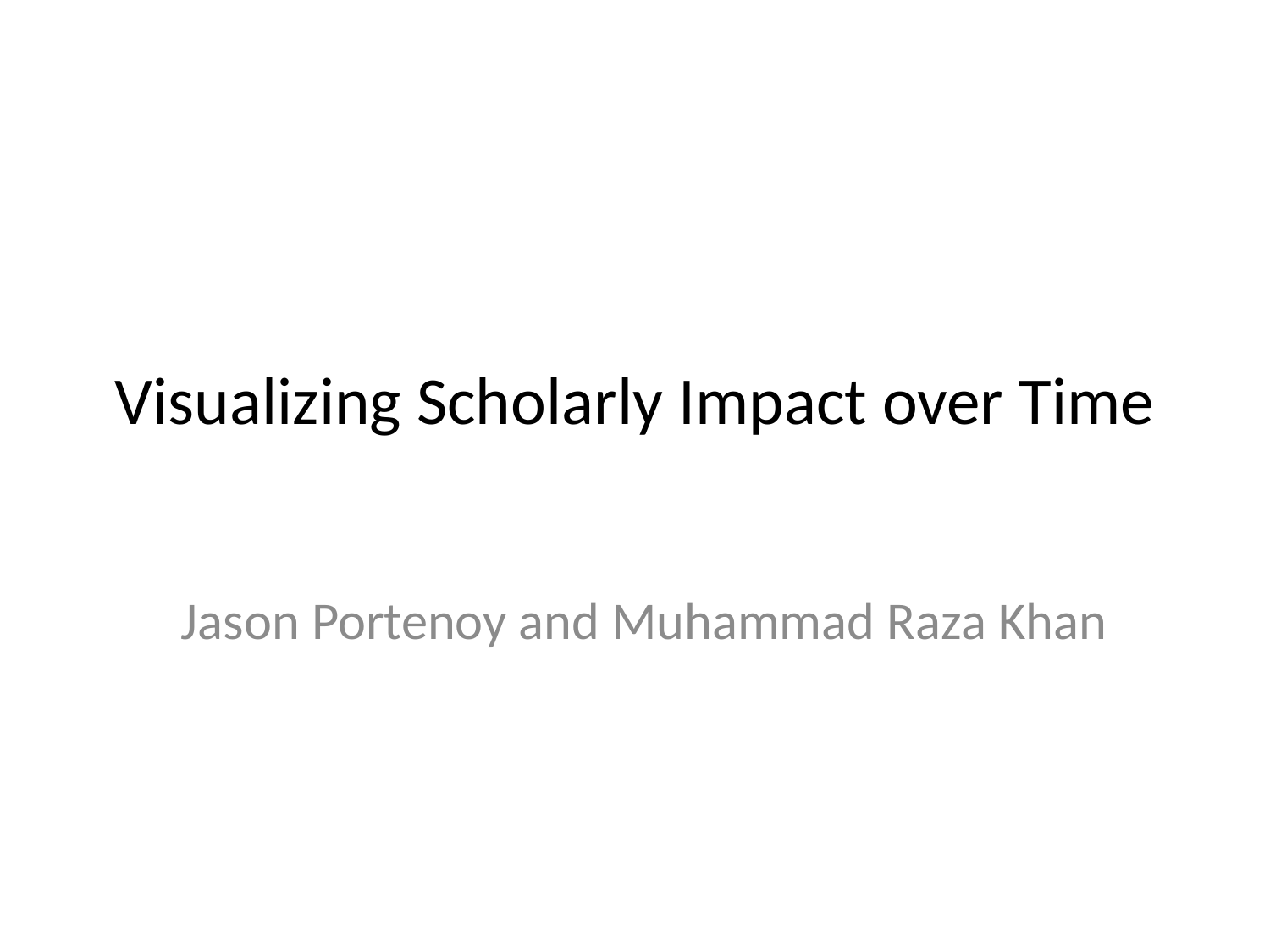

# Visualizing Scholarly Impact over Time
Jason Portenoy and Muhammad Raza Khan